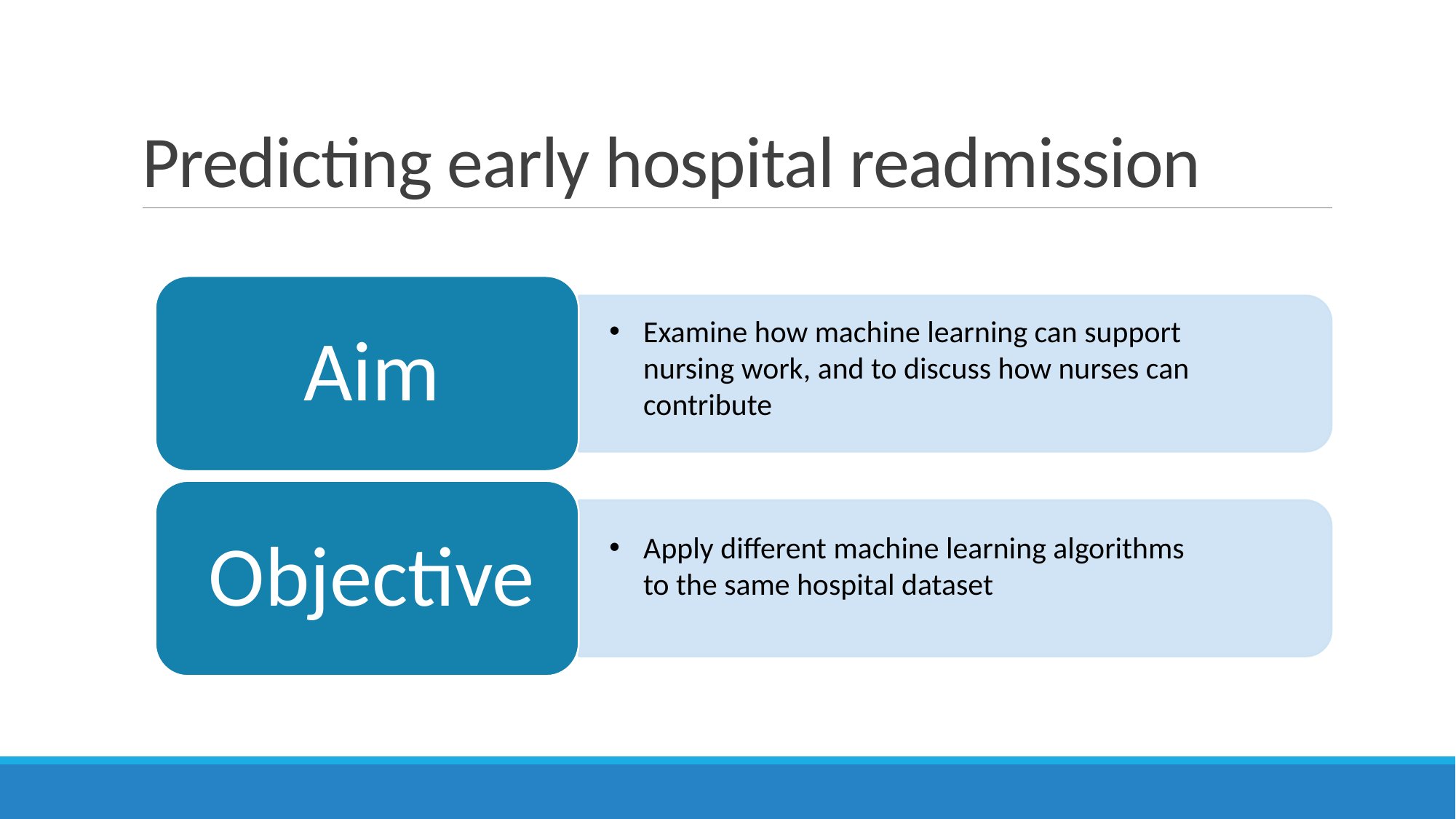

# Predicting early hospital readmission

Aim

Objective
Examine how machine learning can support nursing work, and to discuss how nurses can contribute

Apply different machine learning algorithms to the same hospital dataset